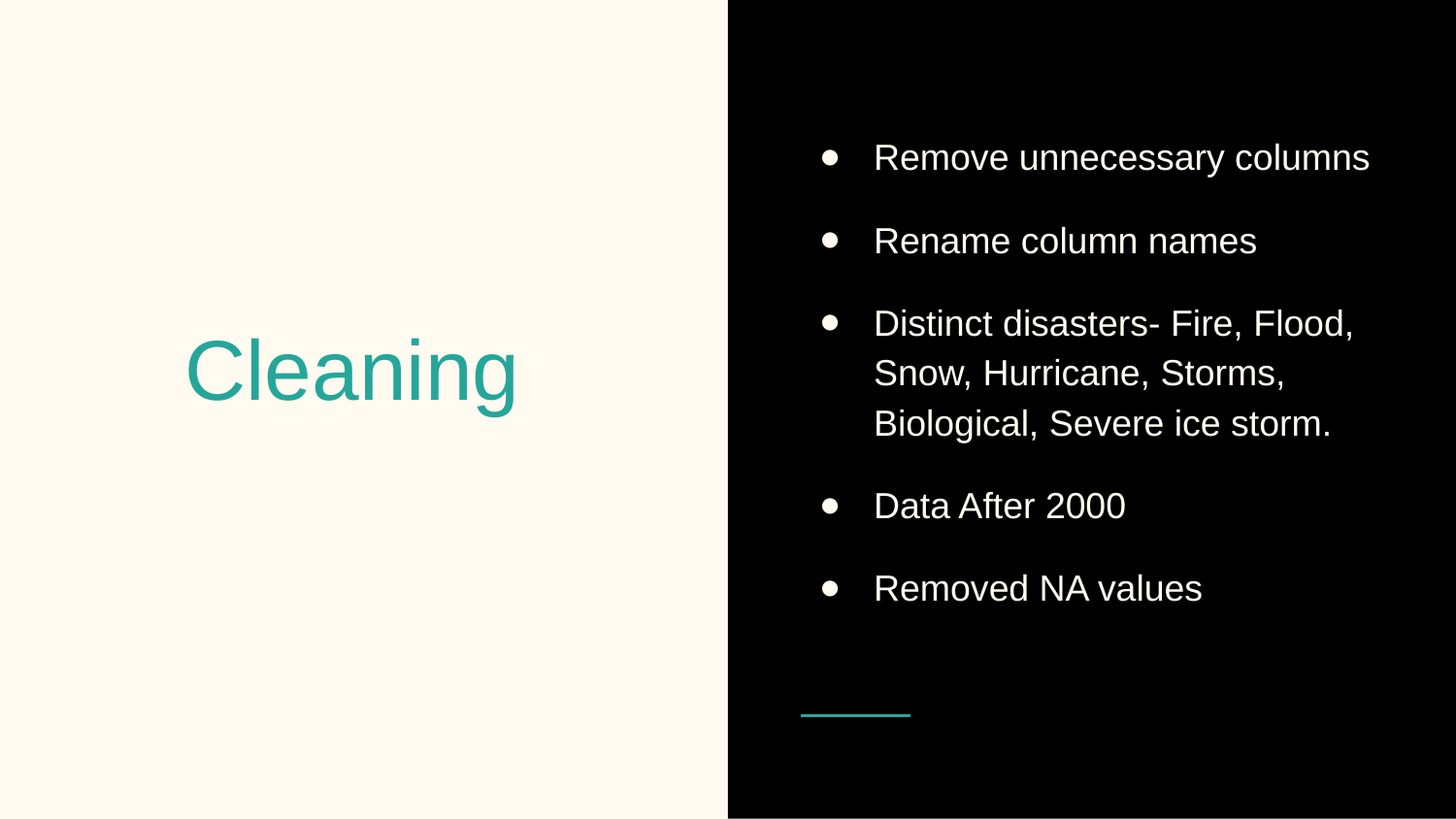

Remove unnecessary columns
Rename column names
Distinct disasters- Fire, Flood, Snow, Hurricane, Storms, Biological, Severe ice storm.
Data After 2000
Removed NA values

# Cleaning